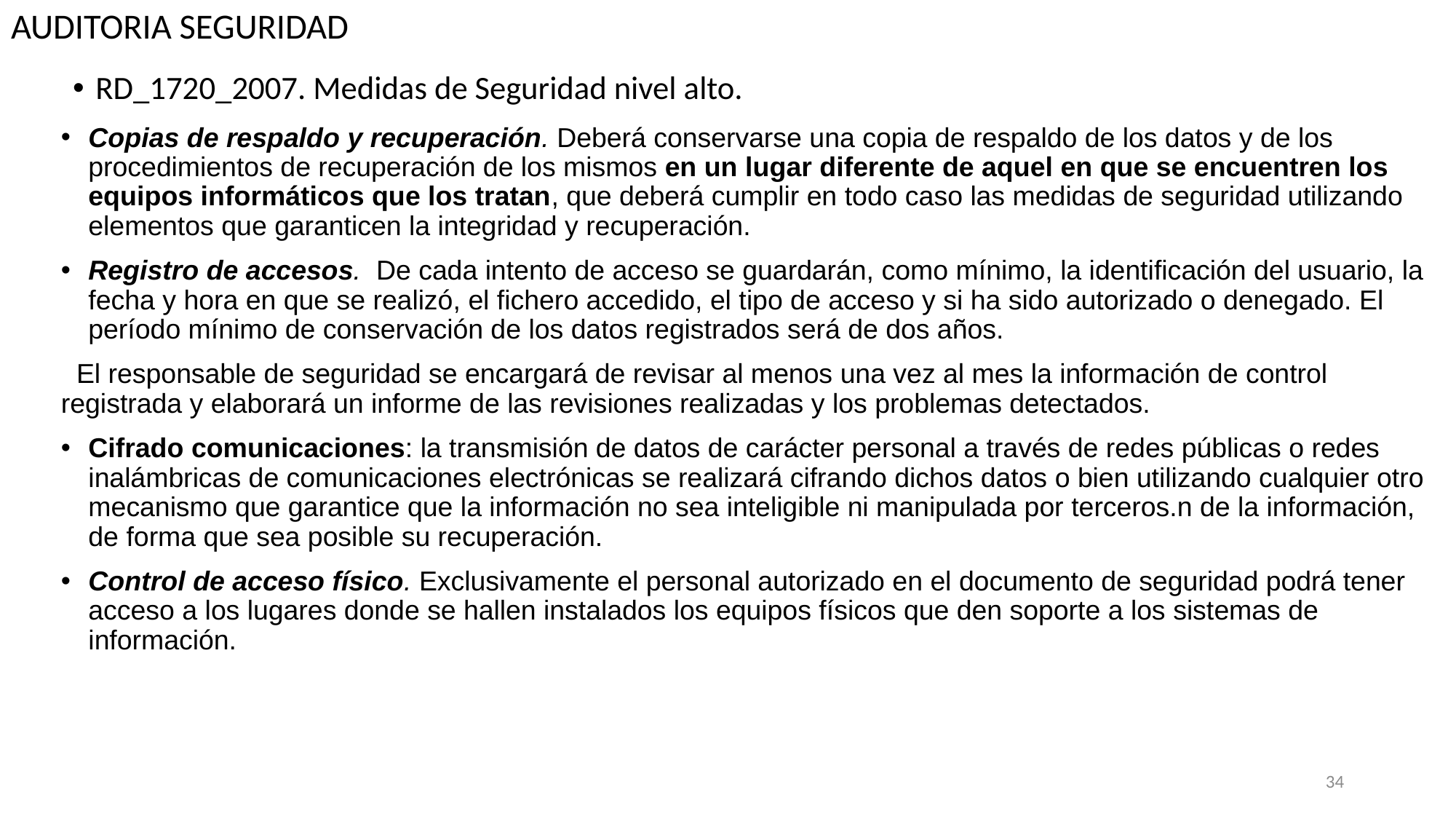

AUDITORIA SEGURIDAD
RD_1720_2007. Medidas de Seguridad nivel alto.
Copias de respaldo y recuperación. Deberá conservarse una copia de respaldo de los datos y de los procedimientos de recuperación de los mismos en un lugar diferente de aquel en que se encuentren los equipos informáticos que los tratan, que deberá cumplir en todo caso las medidas de seguridad utilizando elementos que garanticen la integridad y recuperación.
Registro de accesos.  De cada intento de acceso se guardarán, como mínimo, la identificación del usuario, la fecha y hora en que se realizó, el fichero accedido, el tipo de acceso y si ha sido autorizado o denegado. El período mínimo de conservación de los datos registrados será de dos años.
  El responsable de seguridad se encargará de revisar al menos una vez al mes la información de control registrada y elaborará un informe de las revisiones realizadas y los problemas detectados.
Cifrado comunicaciones: la transmisión de datos de carácter personal a través de redes públicas o redes inalámbricas de comunicaciones electrónicas se realizará cifrando dichos datos o bien utilizando cualquier otro mecanismo que garantice que la información no sea inteligible ni manipulada por terceros.n de la información, de forma que sea posible su recuperación.
Control de acceso físico. Exclusivamente el personal autorizado en el documento de seguridad podrá tener acceso a los lugares donde se hallen instalados los equipos físicos que den soporte a los sistemas de información.

34